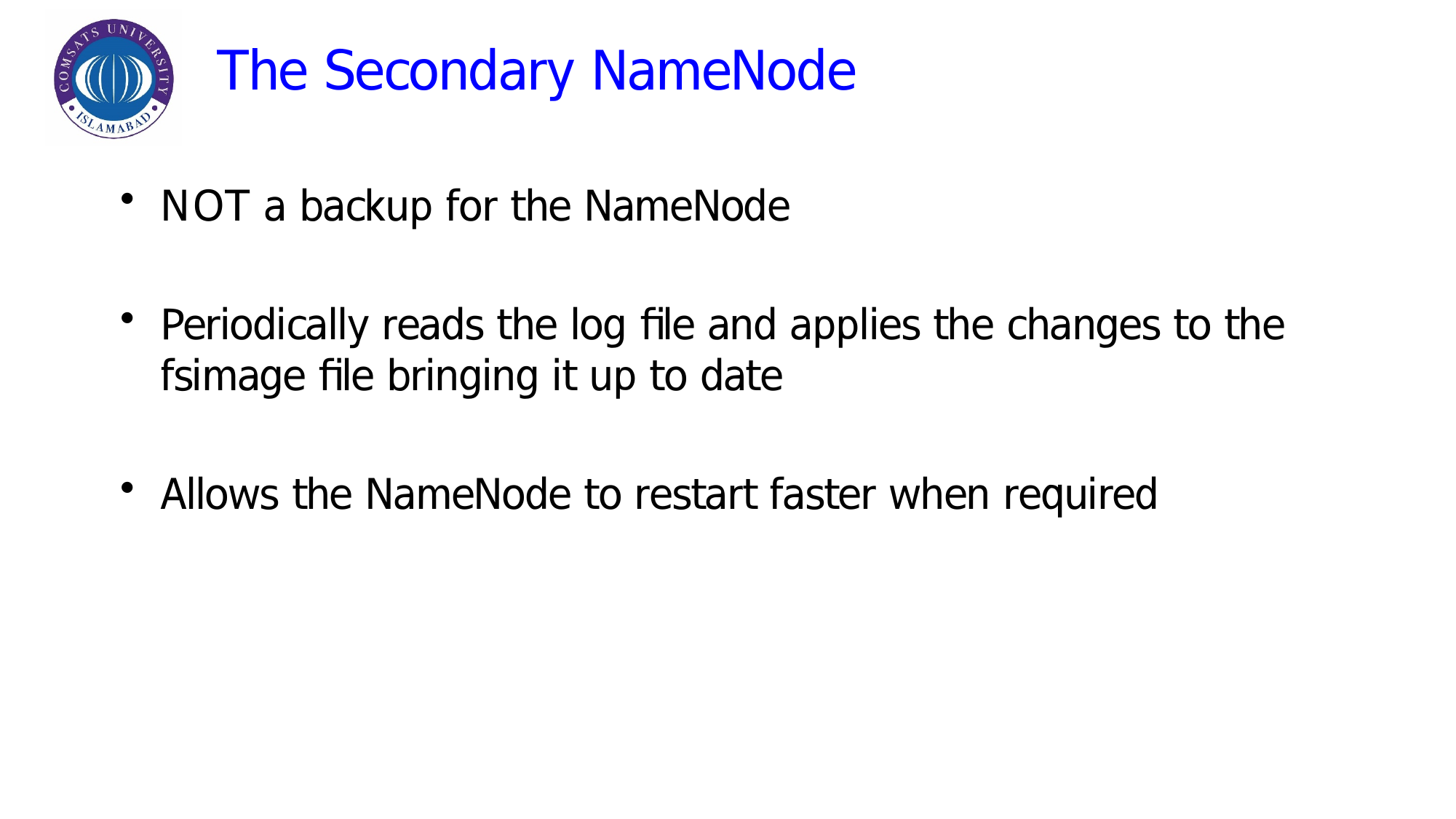

# The Secondary NameNode
NOT a backup for the NameNode

Periodically reads the log file and applies the changes to the fsimage file bringing it up to date

Allows the NameNode to restart faster when required